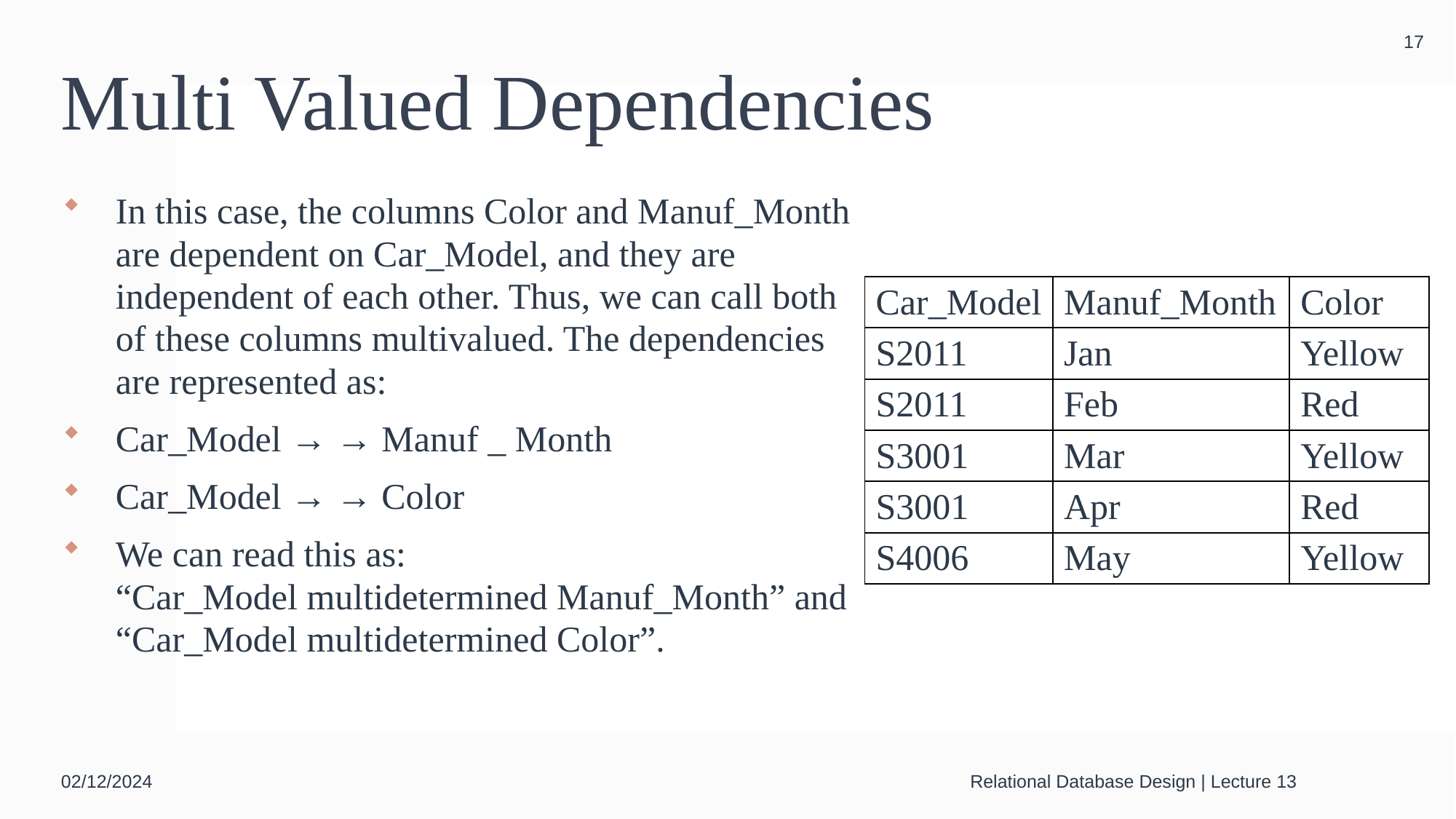

17
# Multi Valued Dependencies
In this case, the columns Color and Manuf_Month are dependent on Car_Model, and they are independent of each other. Thus, we can call both of these columns multivalued. The dependencies are represented as:
Car_Model → → Manuf _ Month
Car_Model → → Color
We can read this as:
“Car_Model multidetermined Manuf_Month” and “Car_Model multidetermined Color”.
| Car\_Model | Manuf\_Month | Color |
| --- | --- | --- |
| S2011 | Jan | Yellow |
| S2011 | Feb | Red |
| S3001 | Mar | Yellow |
| S3001 | Apr | Red |
| S4006 | May | Yellow |
02/12/2024
Relational Database Design | Lecture 13